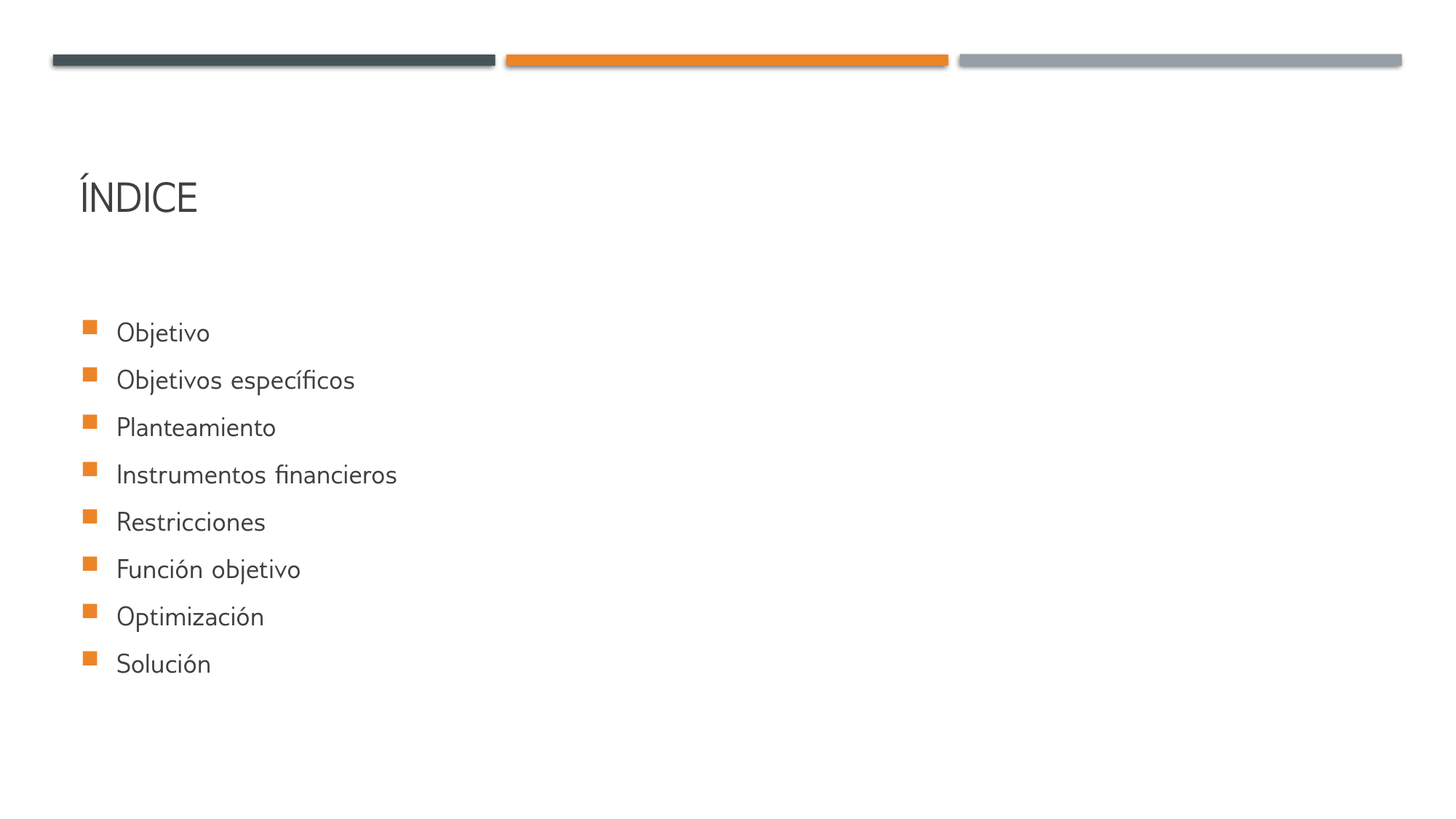

# ÍNDICE
Objetivo
Objetivos específicos
Planteamiento
Instrumentos financieros
Restricciones
Función objetivo
Optimización
Solución